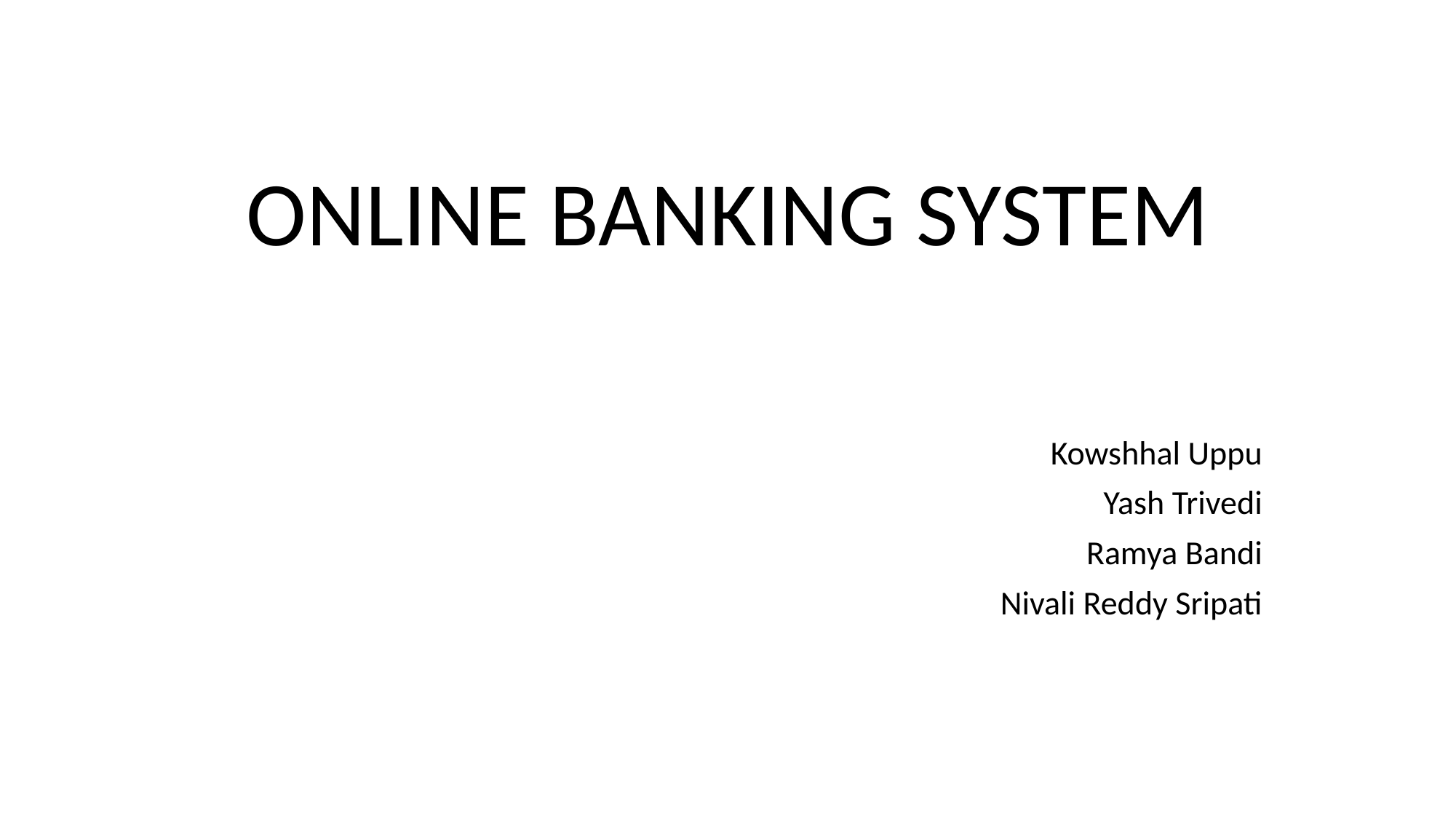

# ONLINE BANKING SYSTEM
Kowshhal Uppu
Yash Trivedi
Ramya Bandi
Nivali Reddy Sripati